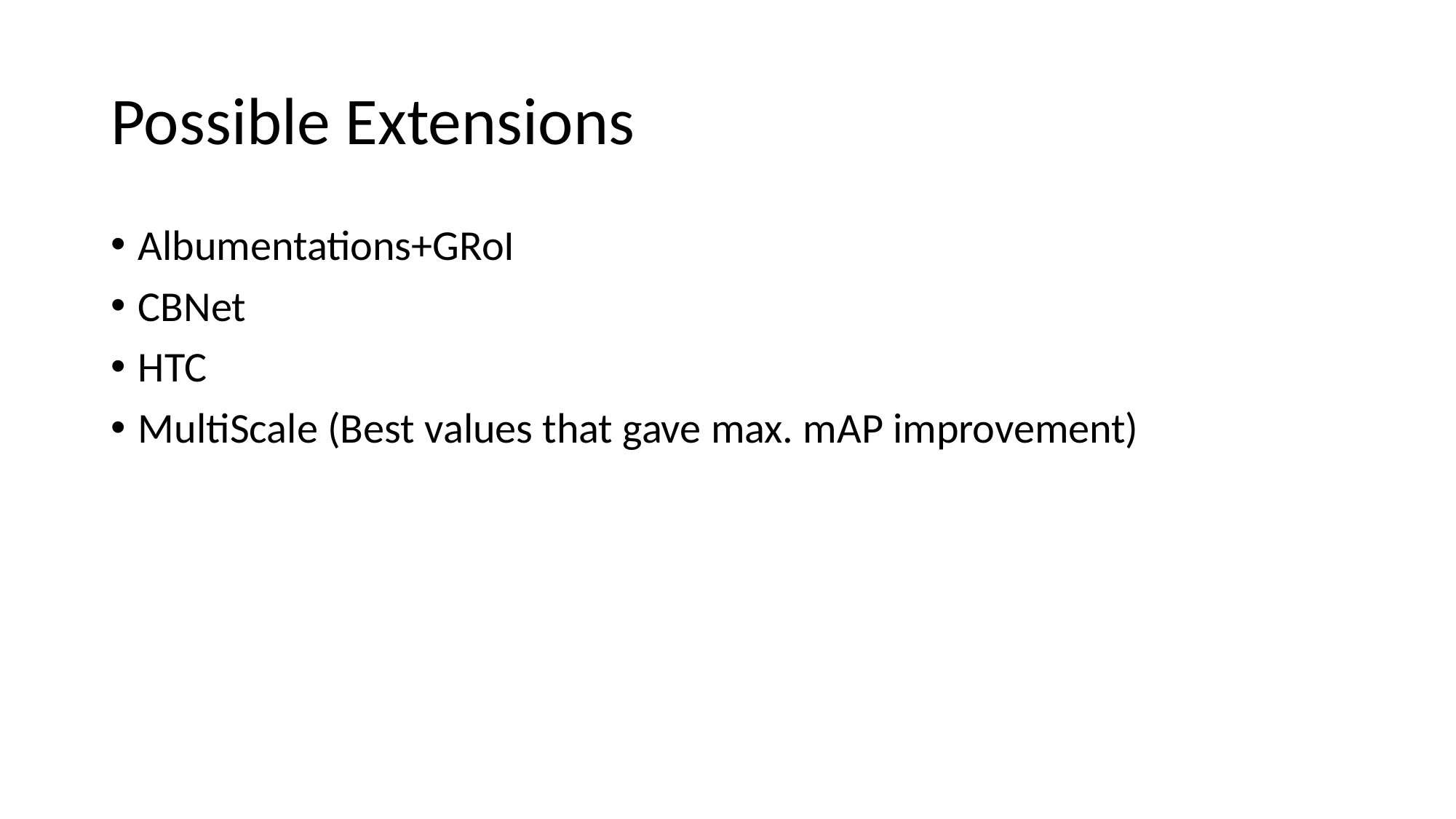

# Possible Extensions
Albumentations+GRoI
CBNet
HTC
MultiScale (Best values that gave max. mAP improvement)